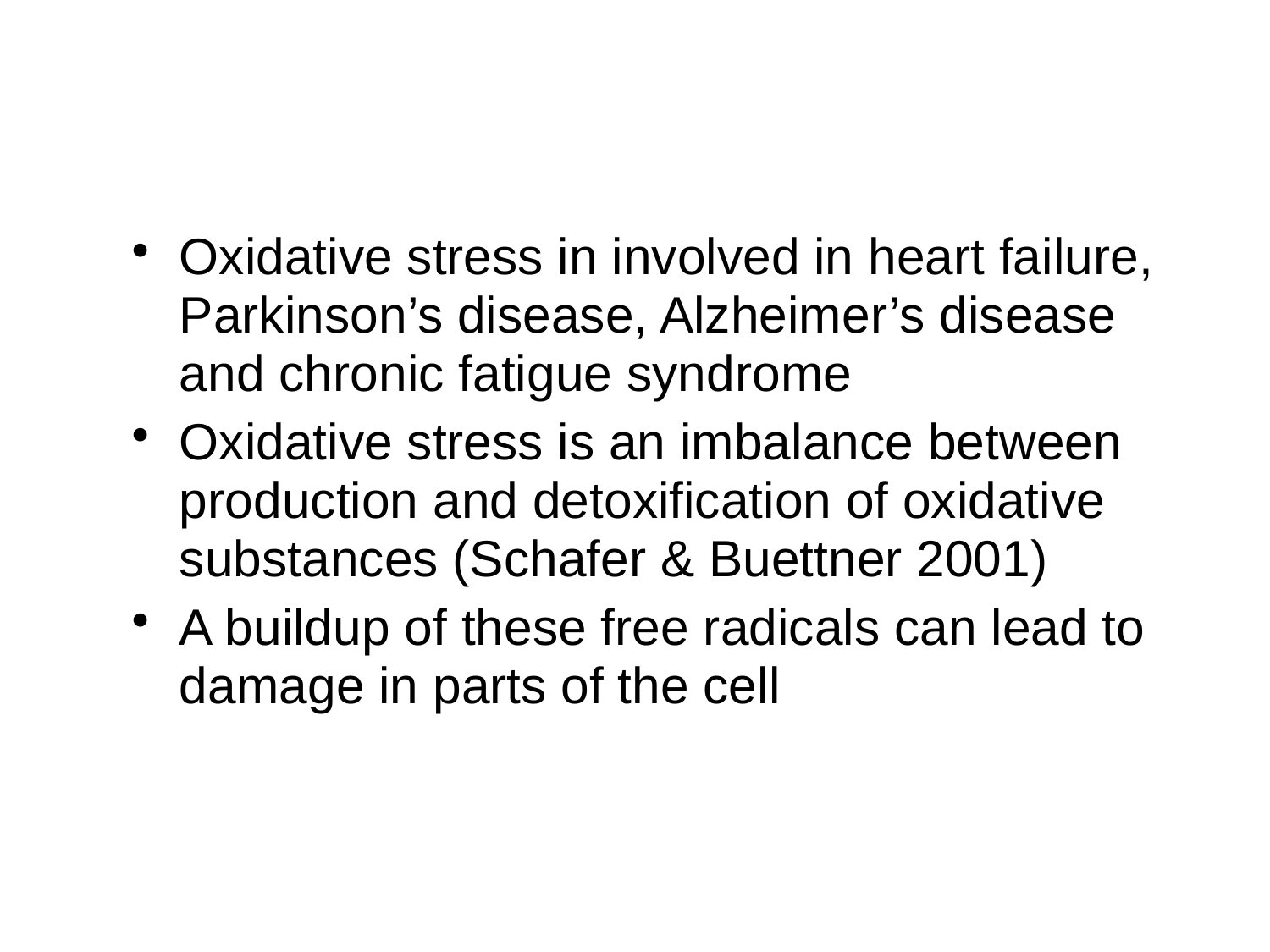

#
Oxidative stress in involved in heart failure, Parkinson’s disease, Alzheimer’s disease and chronic fatigue syndrome
Oxidative stress is an imbalance between production and detoxification of oxidative substances (Schafer & Buettner 2001)
A buildup of these free radicals can lead to damage in parts of the cell